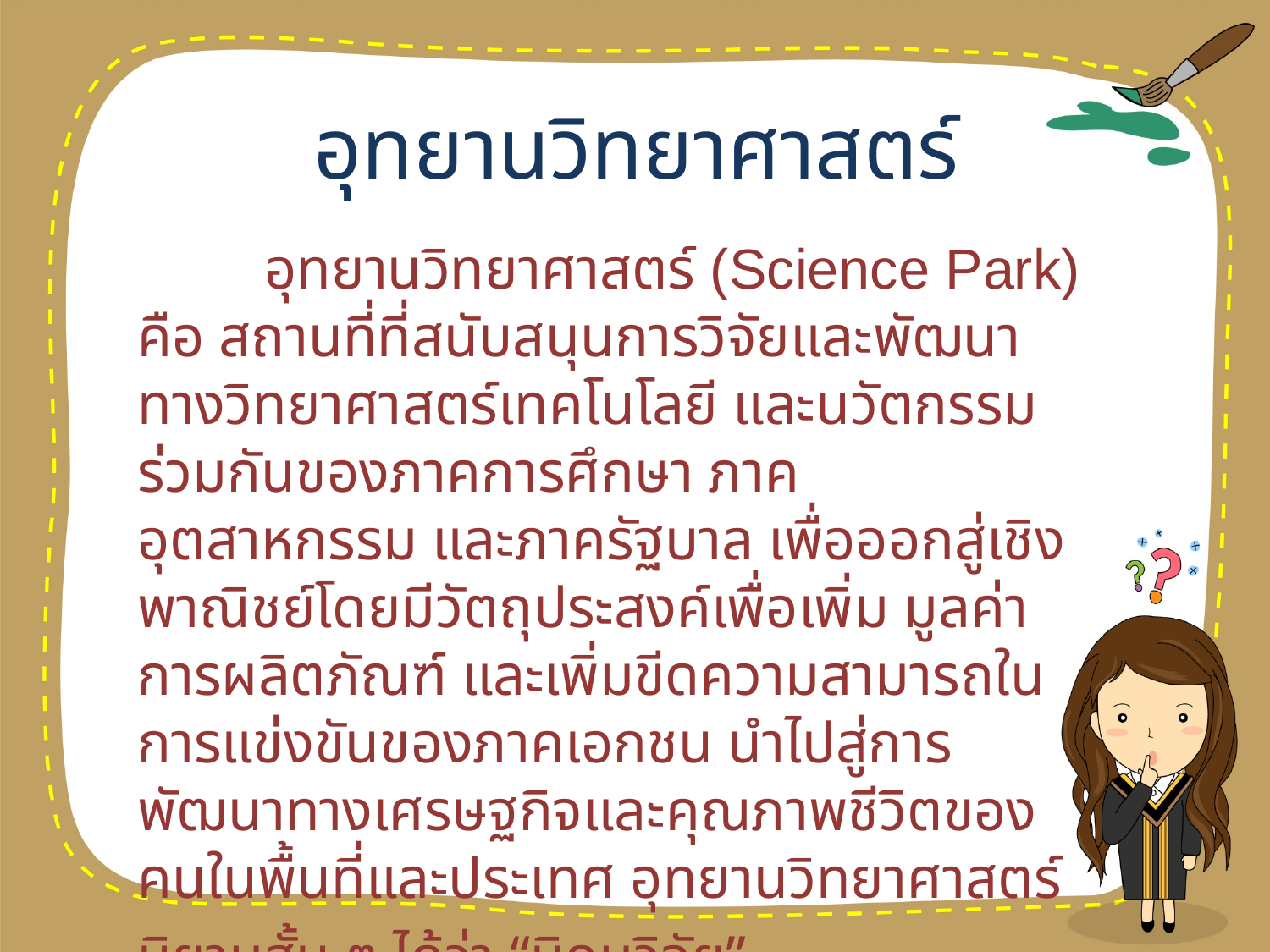

# อุทยานวิทยาศาสตร์
	อุทยานวิทยาศาสตร์ (Science Park) คือ สถานที่ที่สนับสนุนการวิจัยและพัฒนา ทางวิทยาศาสตร์เทคโนโลยี และนวัตกรรมร่วมกันของภาคการศึกษา ภาค อุตสาหกรรม และภาครัฐบาล เพื่อออกสู่เชิงพาณิชย์โดยมีวัตถุประสงค์เพื่อเพิ่ม มูลค่าการผลิตภัณฑ์ และเพิ่มขีดความสามารถในการแข่งขันของภาคเอกชน นำไปสู่การพัฒนาทางเศรษฐกิจและคุณภาพชีวิตของคนในพื้นที่และประเทศ อุทยานวิทยาศาสตร์
นิยามสั้น ๆ ได้ว่า “นิคมวิจัย”